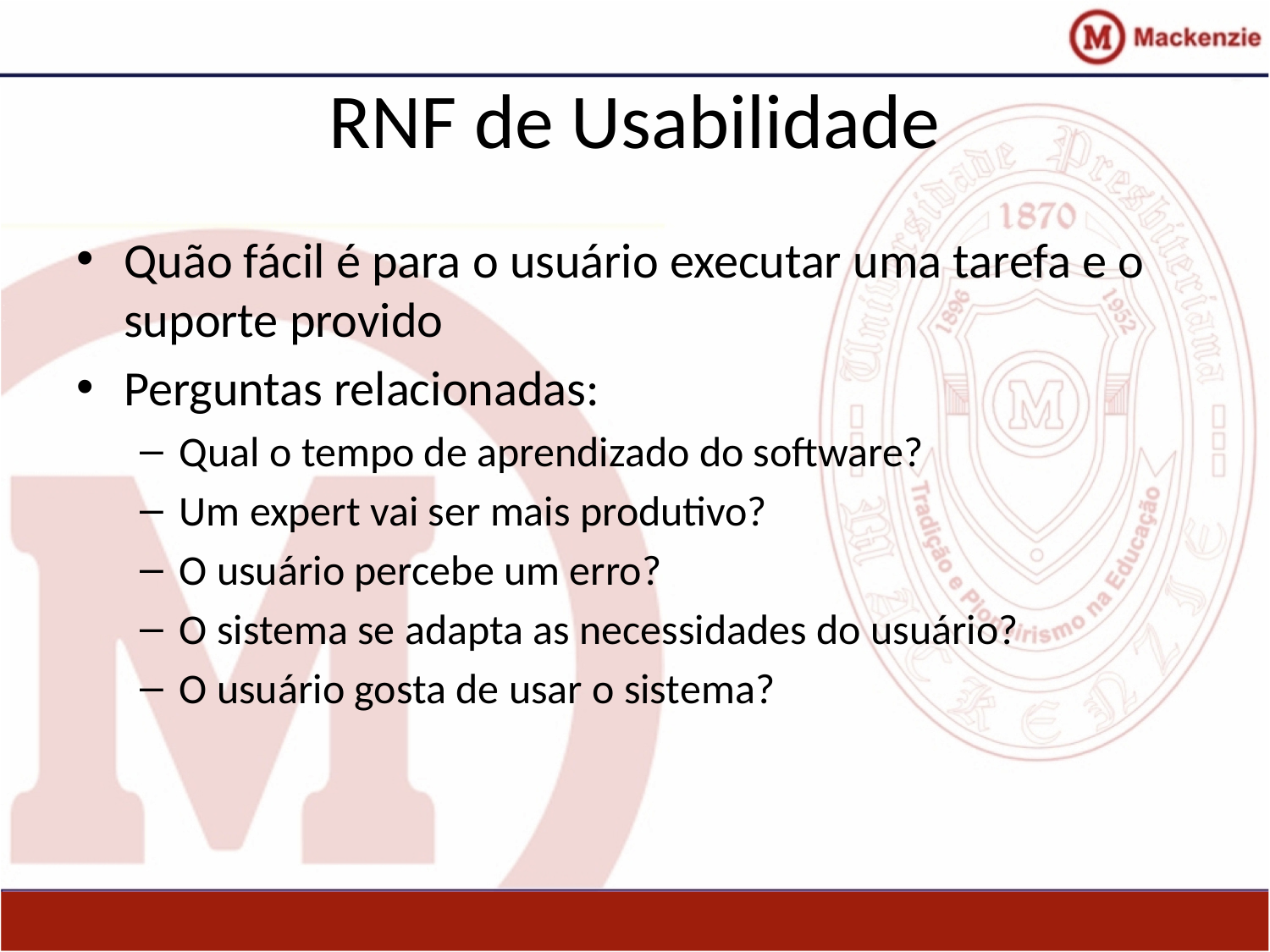

# RNF de Usabilidade
Quão fácil é para o usuário executar uma tarefa e o suporte provido
Perguntas relacionadas:
Qual o tempo de aprendizado do software?
Um expert vai ser mais produtivo?
O usuário percebe um erro?
O sistema se adapta as necessidades do usuário?
O usuário gosta de usar o sistema?